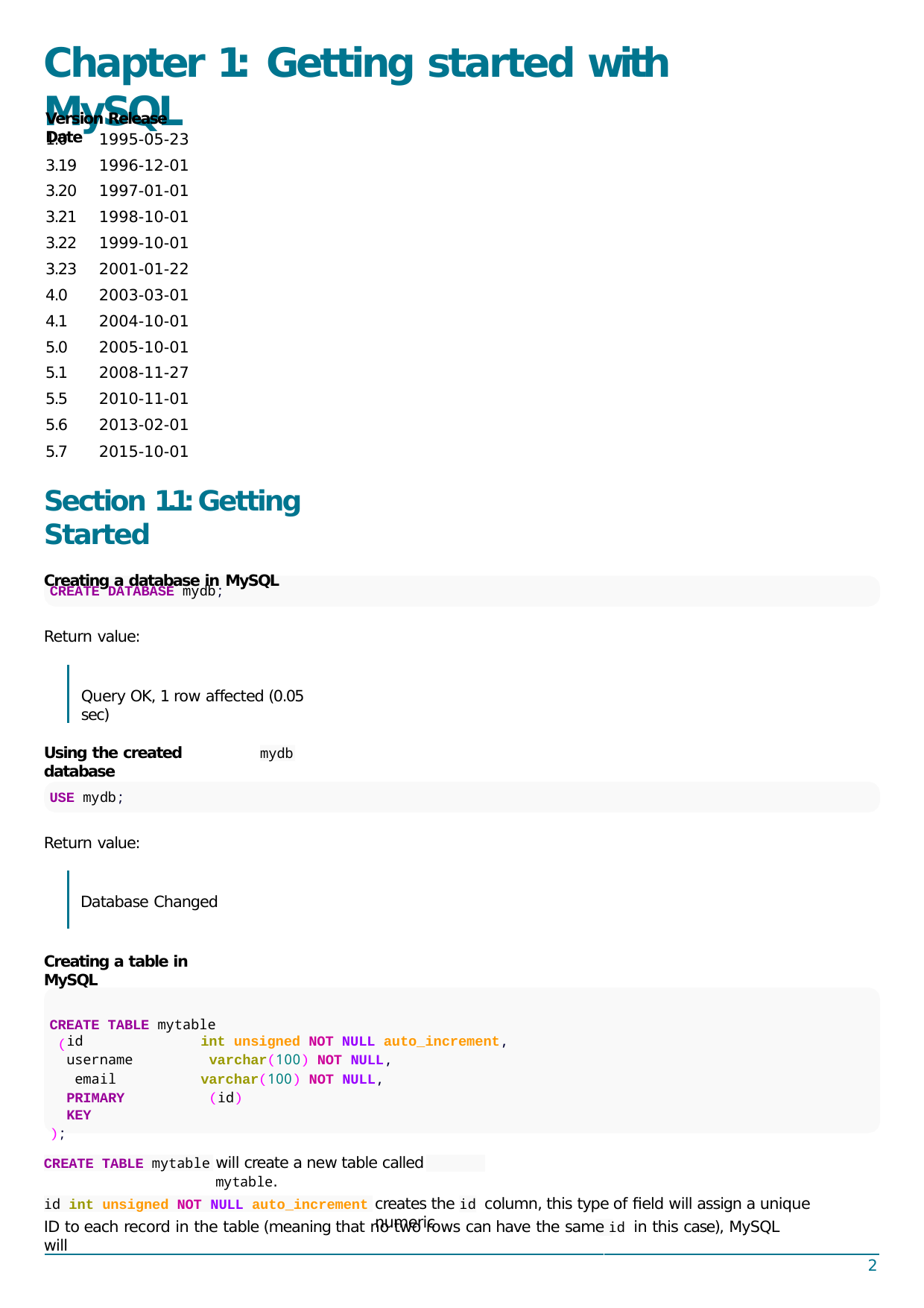

# Chapter 1: Getting started with MySQL
Version Release Date
| 1.0 | 1995-05-23 |
| --- | --- |
| 3.19 | 1996-12-01 |
| 3.20 | 1997-01-01 |
| 3.21 | 1998-10-01 |
| 3.22 | 1999-10-01 |
| 3.23 | 2001-01-22 |
| 4.0 | 2003-03-01 |
| 4.1 | 2004-10-01 |
| 5.0 | 2005-10-01 |
| 5.1 | 2008-11-27 |
| 5.5 | 2010-11-01 |
| 5.6 | 2013-02-01 |
| 5.7 | 2015-10-01 |
Section 1.1: Getting Started
Creating a database in MySQL

CREATE DATABASE mydb;

Return value:

Query OK, 1 row aﬀected (0.05 sec)

Using the created database
mydb

USE mydb;

Return value:

Database Changed

Creating a table in MySQL

CREATE TABLE mytable  (

id  username  email
PRIMARY KEY
);
int unsigned NOT NULL auto_increment,  varchar(100) NOT NULL,
varchar(100) NOT NULL,  (id)
will create a new table called mytable.
CREATE TABLE mytable

creates the id column, this type of ﬁeld will assign a unique numeric
id int unsigned NOT NULL auto_increment

ID to each record in the table (meaning that no two rows can have the same id in this case), MySQL will

2